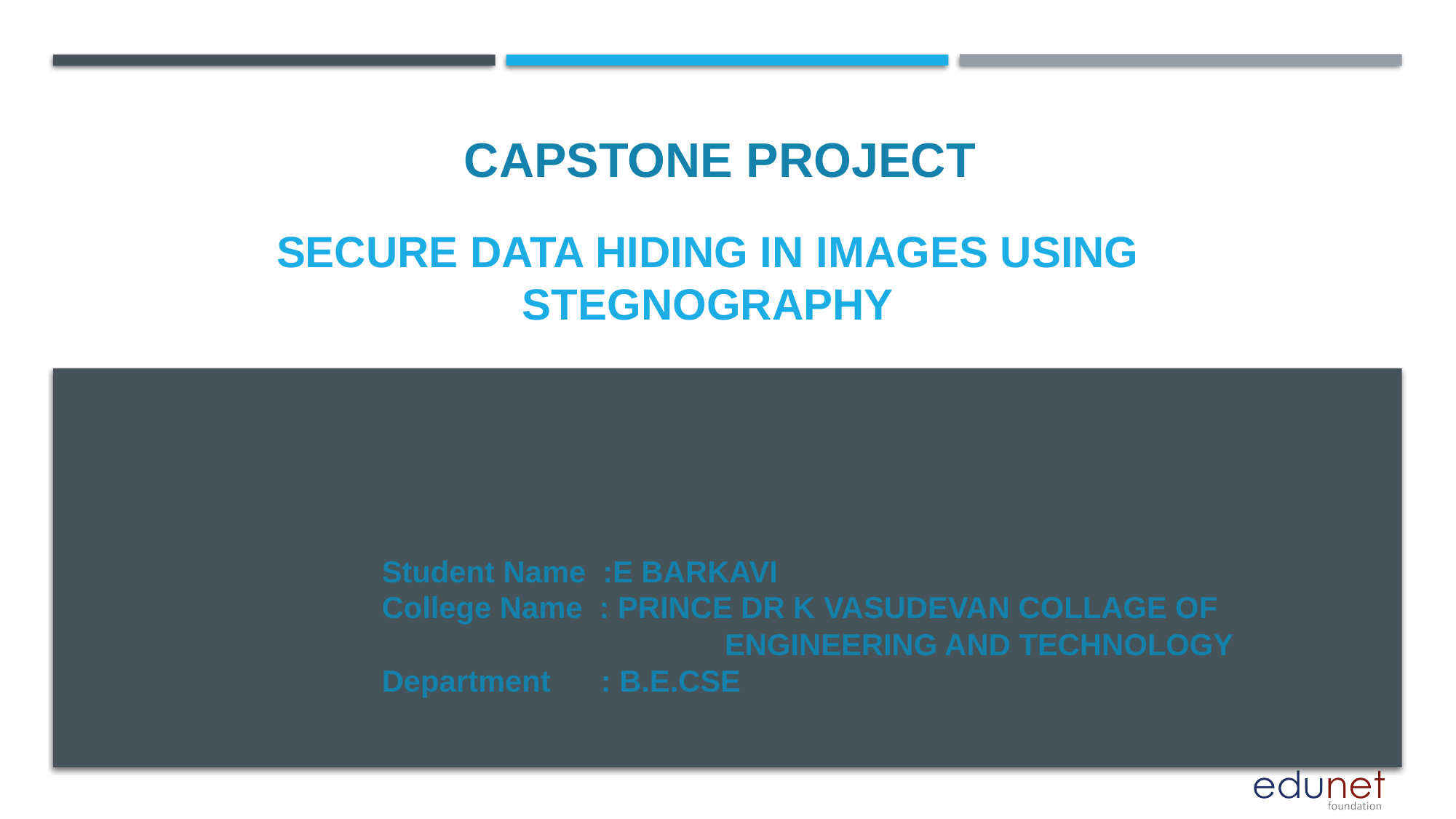

CAPSTONE PROJECT
# SECURE DATA HIDING IN IMAGES USING STEGNOGRAPHY
Student Name  :E BARKAVI
College Name  : PRINCE DR K VASUDEVAN COLLAGE OF                                                     ENGINEERING AND TECHNOLOGY
Department      : B.E.CSE